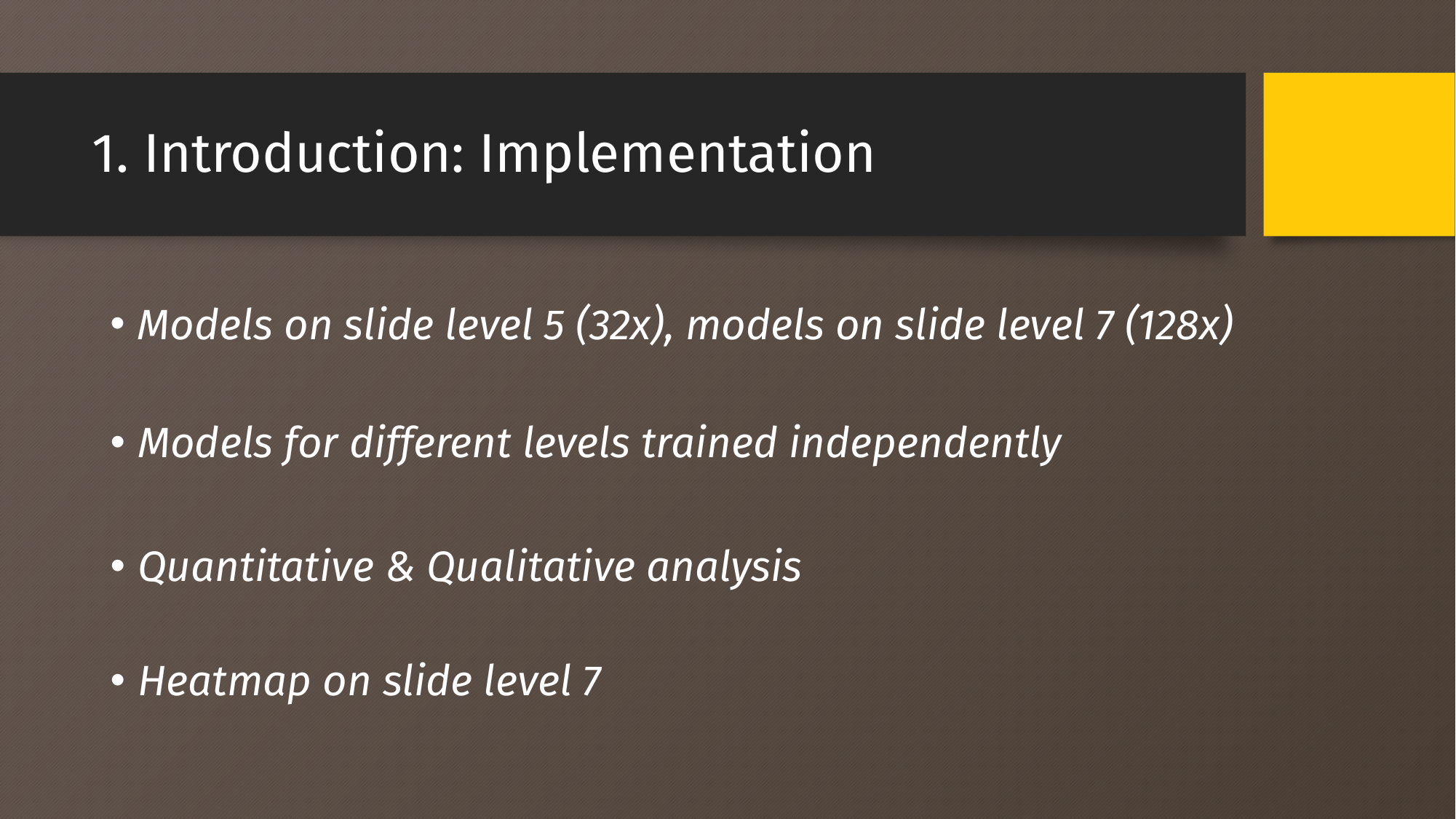

# 1. Introduction: Implementation
Models on slide level 5 (32x), models on slide level 7 (128x)
Models for different levels trained independently
Quantitative & Qualitative analysis
Heatmap on slide level 7